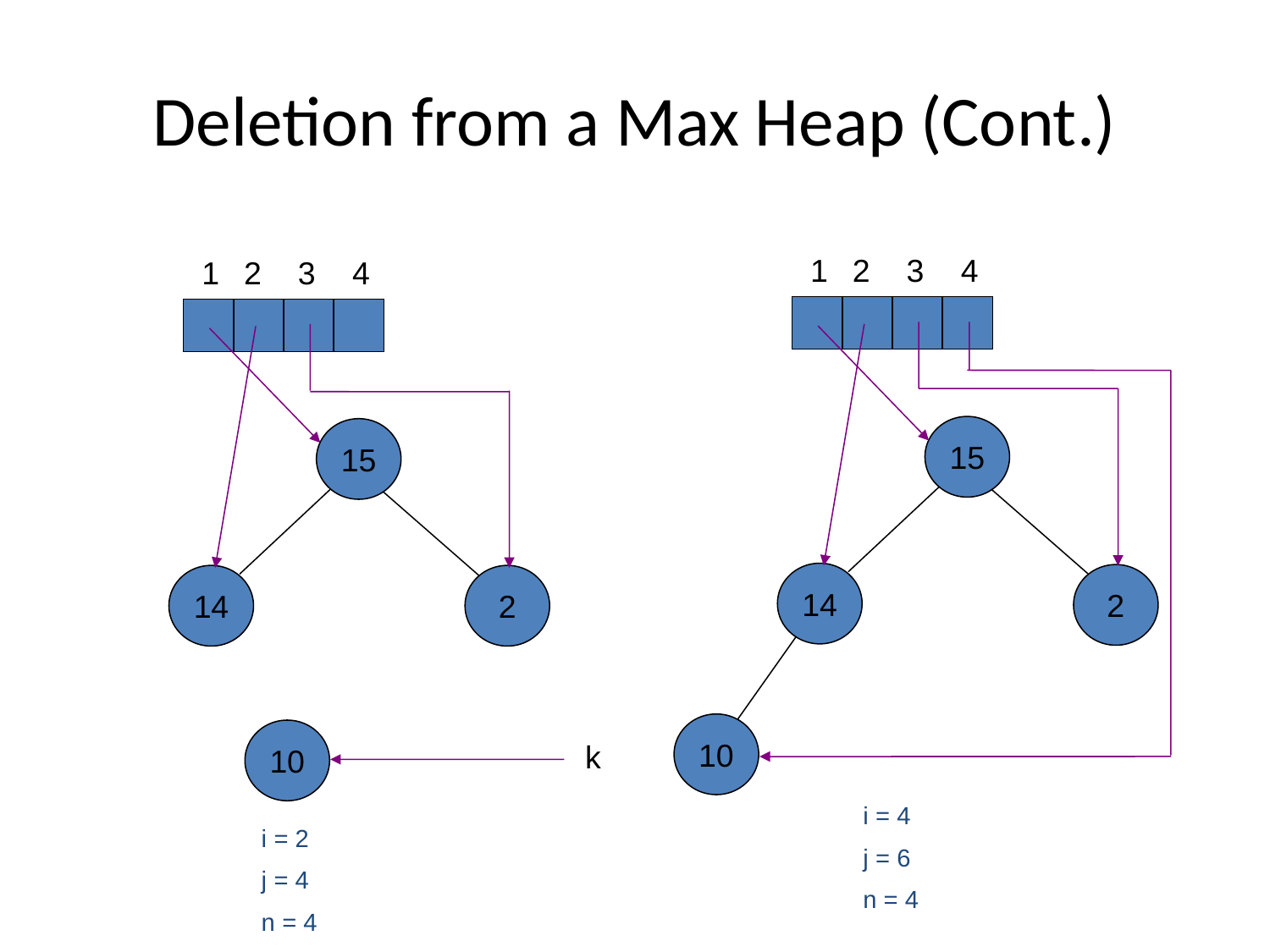

# Deletion from a Max Heap (Cont.)
1
2
3
4
1
2
3
4

15
15

14
2
14
2

10
10
k

i = 4
j = 6
n = 4
i = 2
j = 4
n = 4